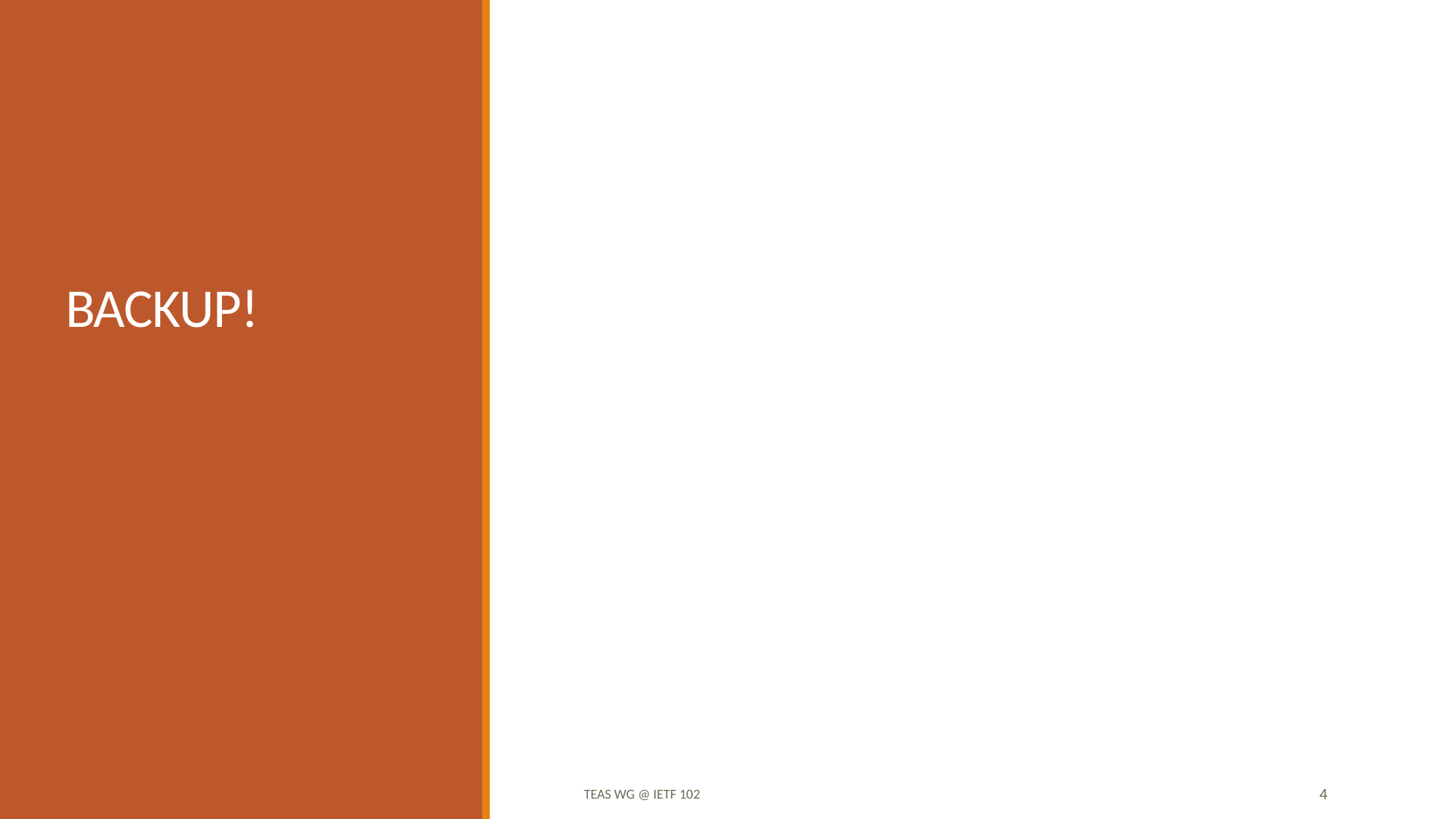

# BACKUP!
TEAS WG @ IETF 102
4